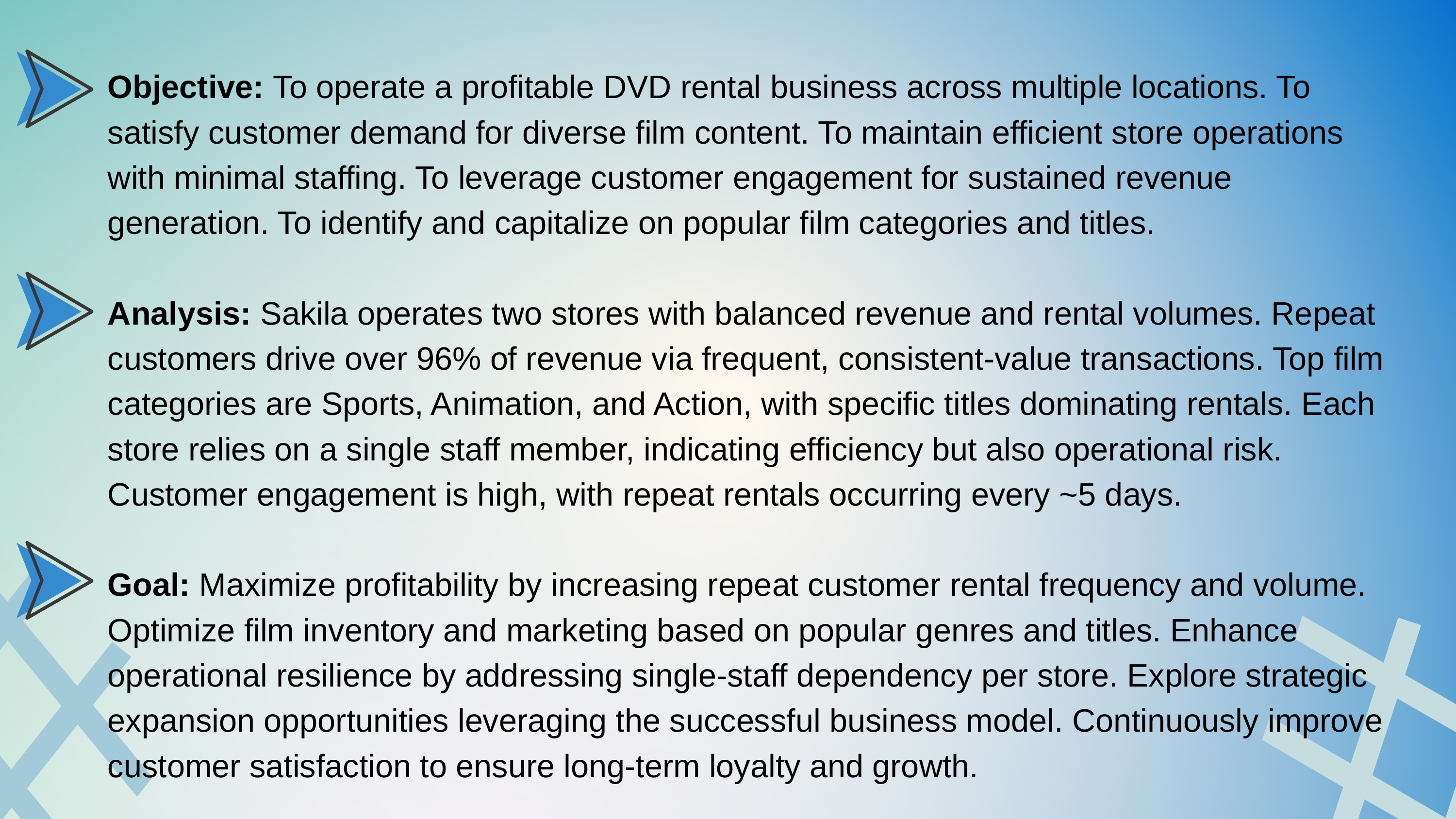

Objective: To operate a profitable DVD rental business across multiple locations. To satisfy customer demand for diverse film content. To maintain efficient store operations with minimal staffing. To leverage customer engagement for sustained revenue generation. To identify and capitalize on popular film categories and titles.

Analysis: Sakila operates two stores with balanced revenue and rental volumes. Repeat customers drive over 96% of revenue via frequent, consistent-value transactions. Top film categories are Sports, Animation, and Action, with specific titles dominating rentals. Each store relies on a single staff member, indicating efficiency but also operational risk. Customer engagement is high, with repeat rentals occurring every ~5 days.

Goal: Maximize profitability by increasing repeat customer rental frequency and volume. Optimize film inventory and marketing based on popular genres and titles. Enhance operational resilience by addressing single-staff dependency per store. Explore strategic expansion opportunities leveraging the successful business model. Continuously improve customer satisfaction to ensure long-term loyalty and growth.

#
#